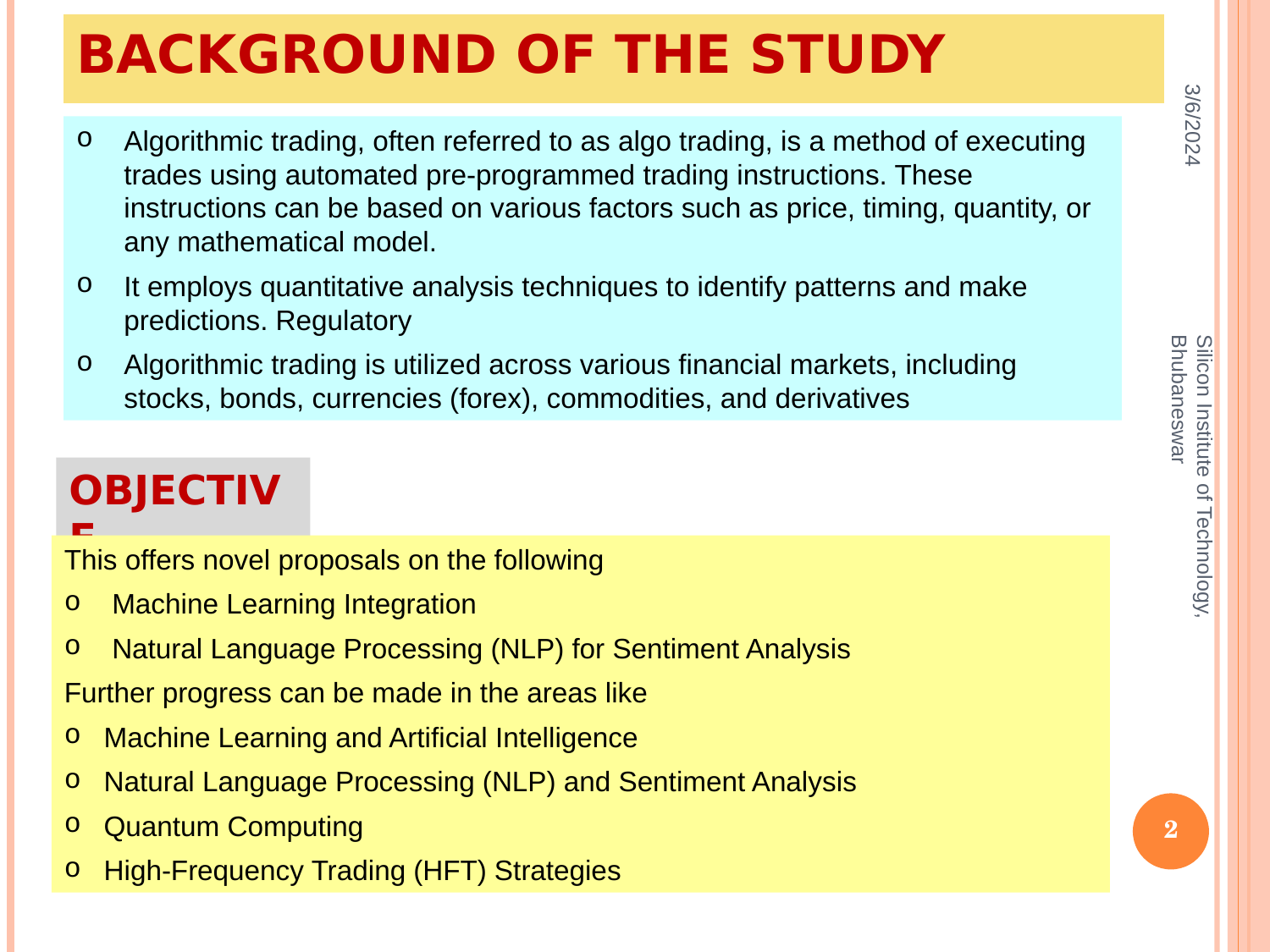

Background of the Study
3/6/2024
Algorithmic trading, often referred to as algo trading, is a method of executing trades using automated pre-programmed trading instructions. These instructions can be based on various factors such as price, timing, quantity, or any mathematical model.
It employs quantitative analysis techniques to identify patterns and make predictions. Regulatory
Algorithmic trading is utilized across various financial markets, including stocks, bonds, currencies (forex), commodities, and derivatives
Objective
Silicon Institute of Technology, Bhubaneswar
This offers novel proposals on the following
Machine Learning Integration
Natural Language Processing (NLP) for Sentiment Analysis
Further progress can be made in the areas like
Machine Learning and Artificial Intelligence
Natural Language Processing (NLP) and Sentiment Analysis
Quantum Computing
High-Frequency Trading (HFT) Strategies
2